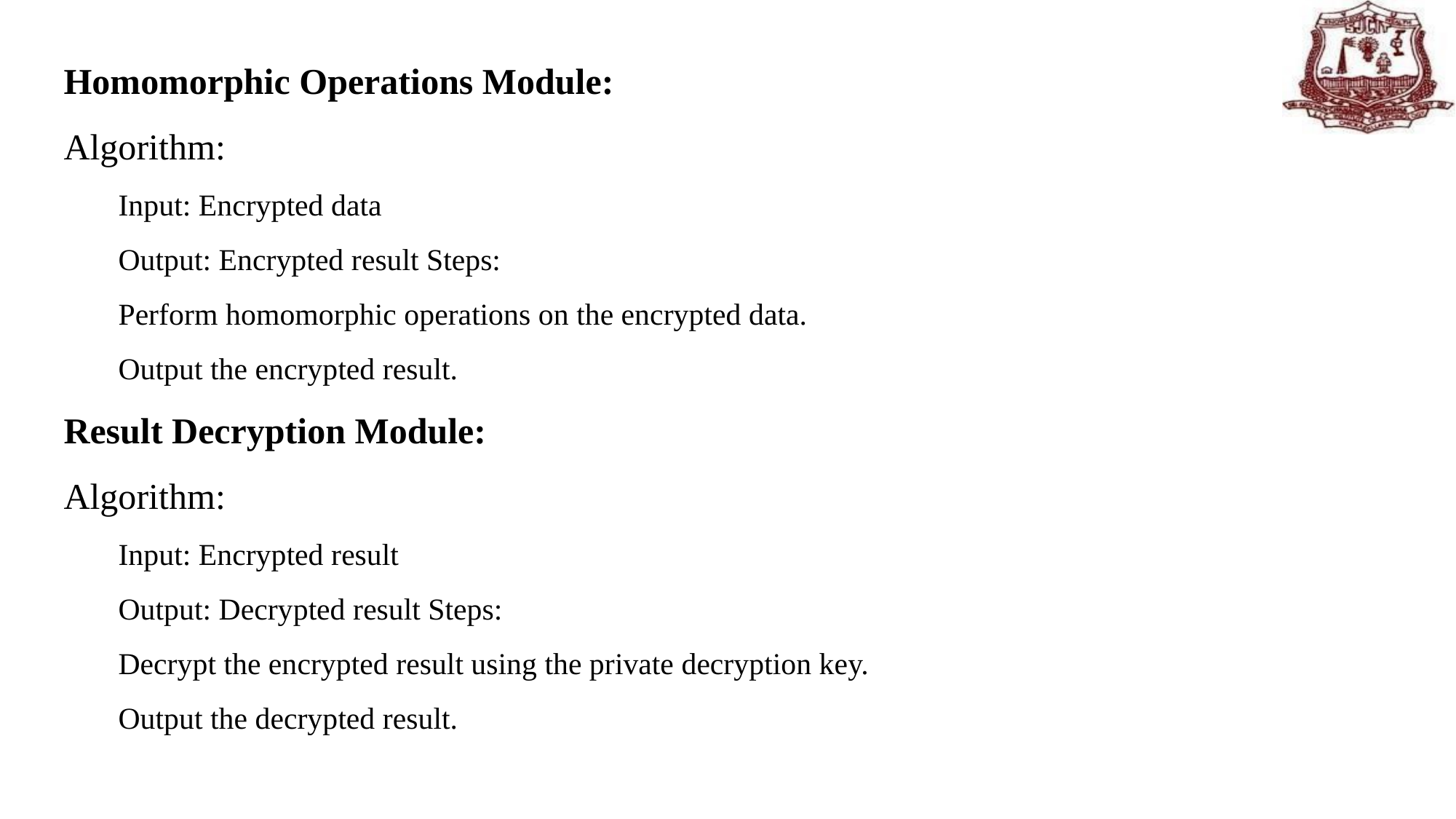

Homomorphic Operations Module:
Algorithm:
Input: Encrypted data
Output: Encrypted result Steps:
Perform homomorphic operations on the encrypted data.
Output the encrypted result.
Result Decryption Module:
Algorithm:
Input: Encrypted result
Output: Decrypted result Steps:
Decrypt the encrypted result using the private decryption key.
Output the decrypted result.